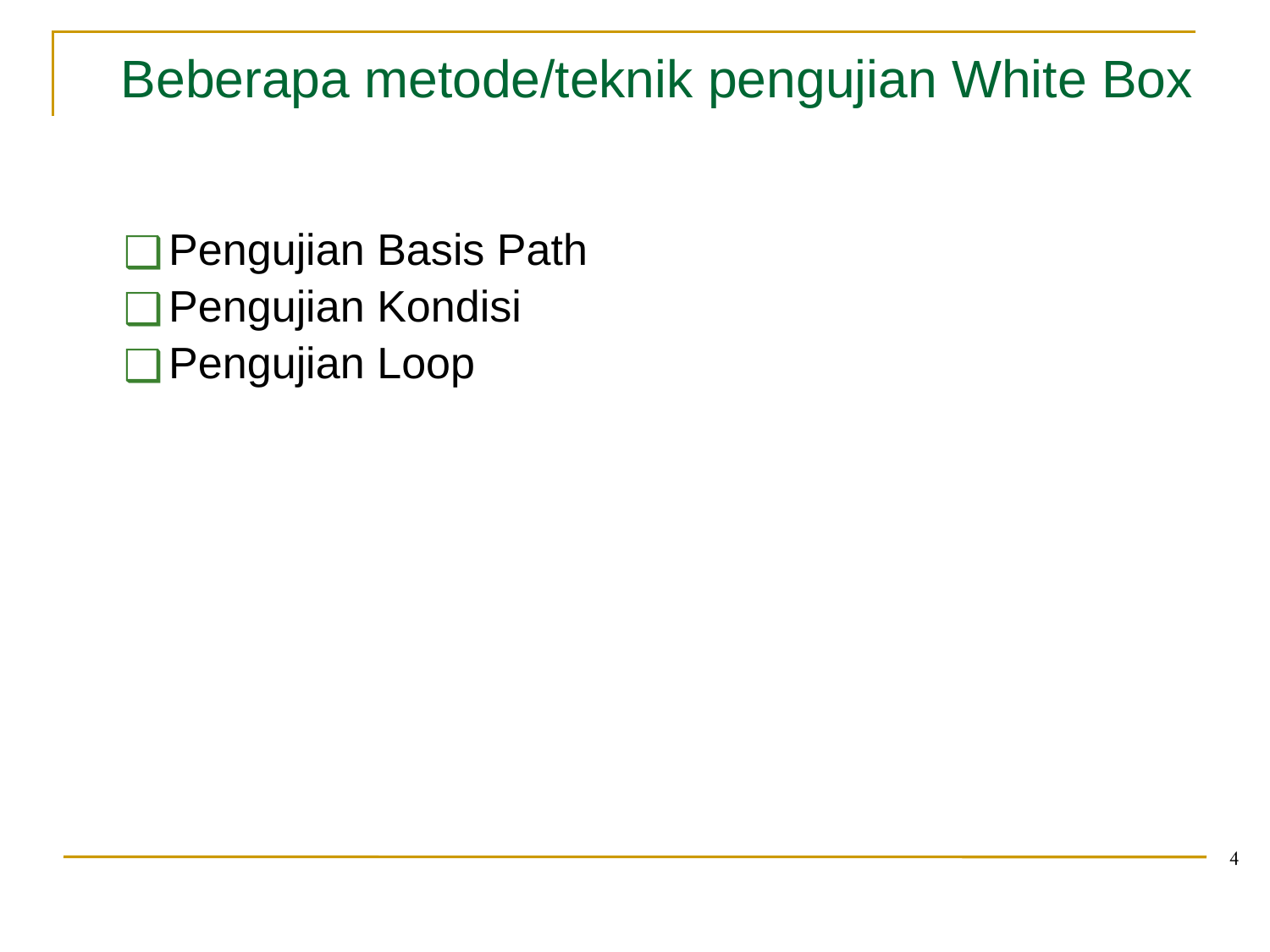

# Beberapa metode/teknik pengujian White Box
Pengujian Basis Path
Pengujian Kondisi
Pengujian Loop
4